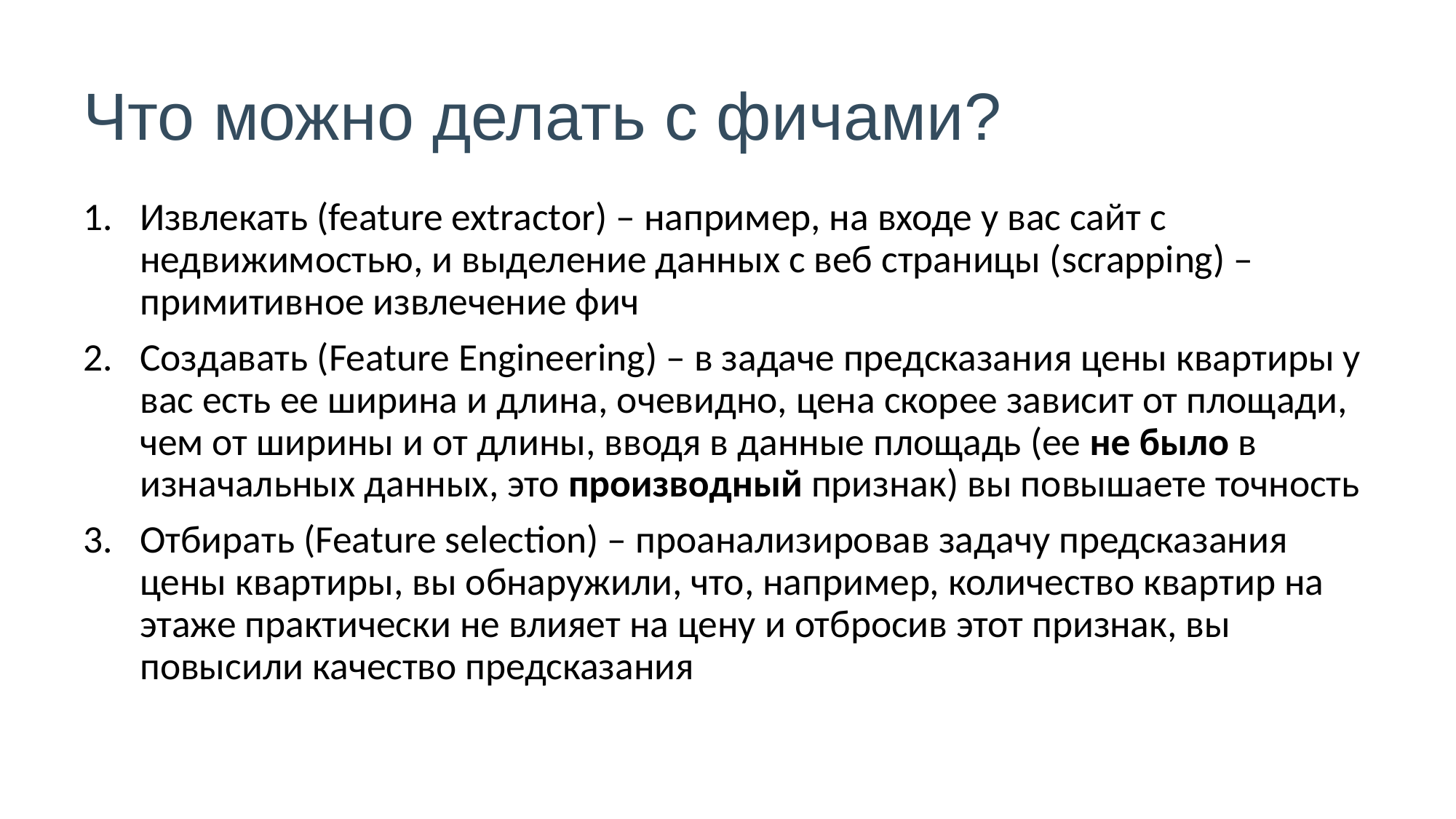

# Что можно делать с фичами?
Извлекать (feature extractor) – например, на входе у вас сайт с недвижимостью, и выделение данных с веб страницы (scrapping) – примитивное извлечение фич
Создавать (Feature Engineering) – в задаче предсказания цены квартиры у вас есть ее ширина и длина, очевидно, цена скорее зависит от площади, чем от ширины и от длины, вводя в данные площадь (ее не было в изначальных данных, это производный признак) вы повышаете точность
Отбирать (Feature selection) – проанализировав задачу предсказания цены квартиры, вы обнаружили, что, например, количество квартир на этаже практически не влияет на цену и отбросив этот признак, вы повысили качество предсказания